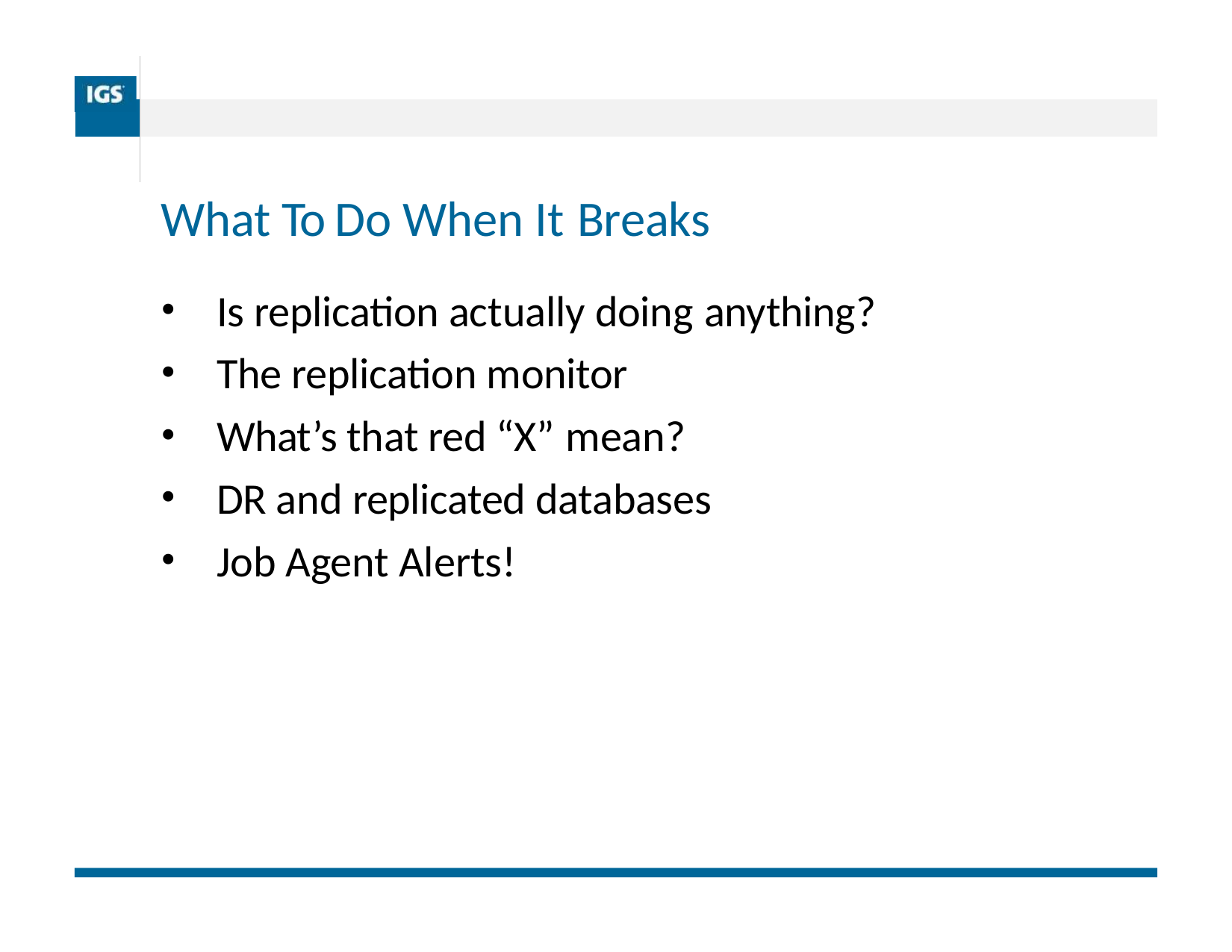

|  |  |
| --- | --- |
|  |  |
|  |  |

# What To Do When It Breaks
Is replication actually doing anything?
The replication monitor
What’s that red “X” mean?
DR and replicated databases
Job Agent Alerts!